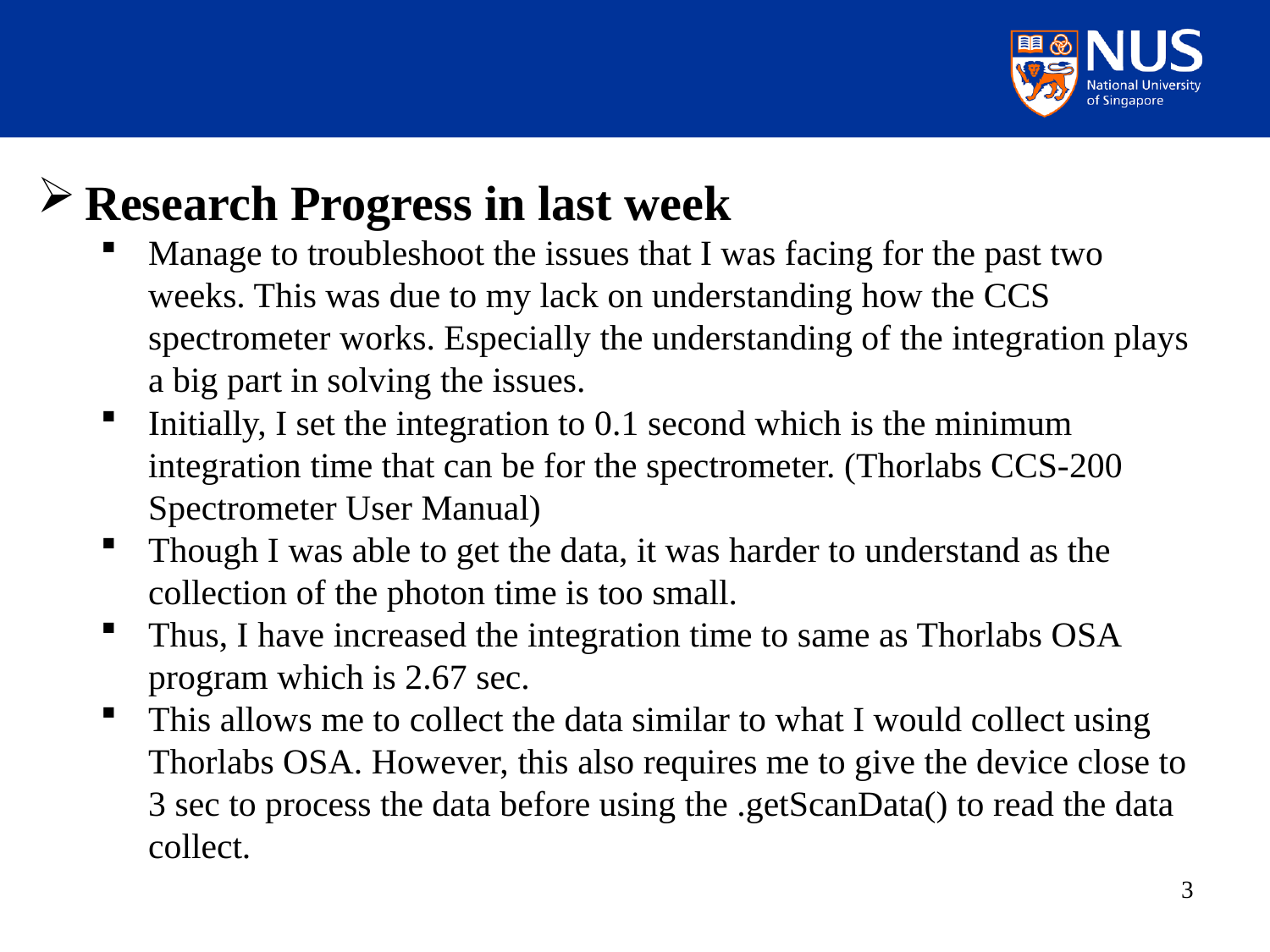

Research Progress in last week
Manage to troubleshoot the issues that I was facing for the past two weeks. This was due to my lack on understanding how the CCS spectrometer works. Especially the understanding of the integration plays a big part in solving the issues.
Initially, I set the integration to 0.1 second which is the minimum integration time that can be for the spectrometer. (Thorlabs CCS-200 Spectrometer User Manual)
Though I was able to get the data, it was harder to understand as the collection of the photon time is too small.
Thus, I have increased the integration time to same as Thorlabs OSA program which is 2.67 sec.
This allows me to collect the data similar to what I would collect using Thorlabs OSA. However, this also requires me to give the device close to 3 sec to process the data before using the .getScanData() to read the data collect.

3